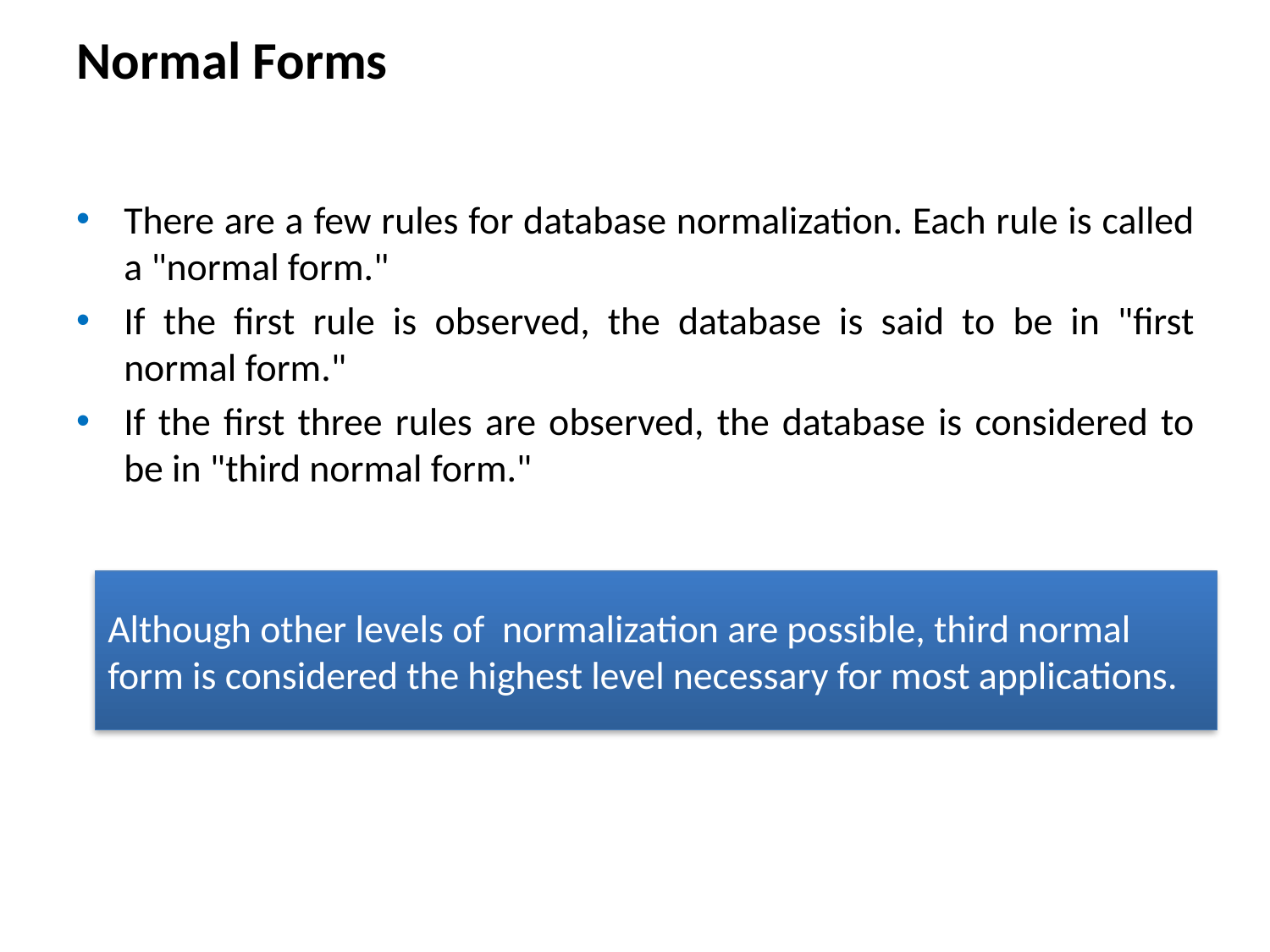

Normal Forms
There are a few rules for database normalization. Each rule is called a "normal form."
If the first rule is observed, the database is said to be in "first normal form."
If the first three rules are observed, the database is considered to be in "third normal form."
Although other levels of  normalization are possible, third normal form is considered the highest level necessary for most applications.